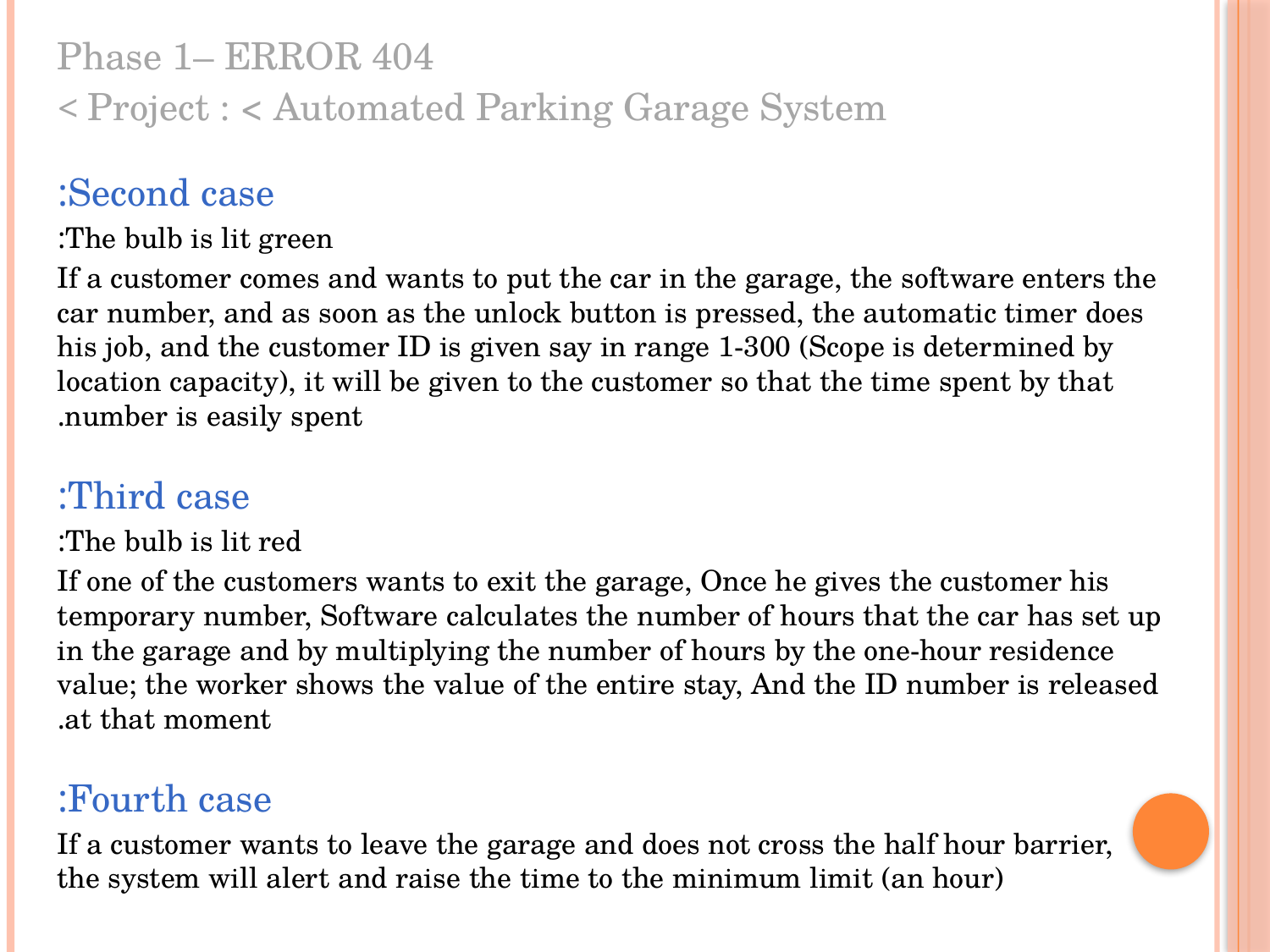

Phase 1– ERROR 404
Project : < Automated Parking Garage System >

Second case:
The bulb is lit green:
If a customer comes and wants to put the car in the garage, the software enters the car number, and as soon as the unlock button is pressed, the automatic timer does his job, and the customer ID is given say in range 1-300 (Scope is determined by location capacity), it will be given to the customer so that the time spent by that number is easily spent.

Third case:
The bulb is lit red:
If one of the customers wants to exit the garage, Once he gives the customer his temporary number, Software calculates the number of hours that the car has set up in the garage and by multiplying the number of hours by the one-hour residence value; the worker shows the value of the entire stay, And the ID number is released at that moment.

Fourth case:
If a customer wants to leave the garage and does not cross the half hour barrier, the system will alert and raise the time to the minimum limit (an hour)